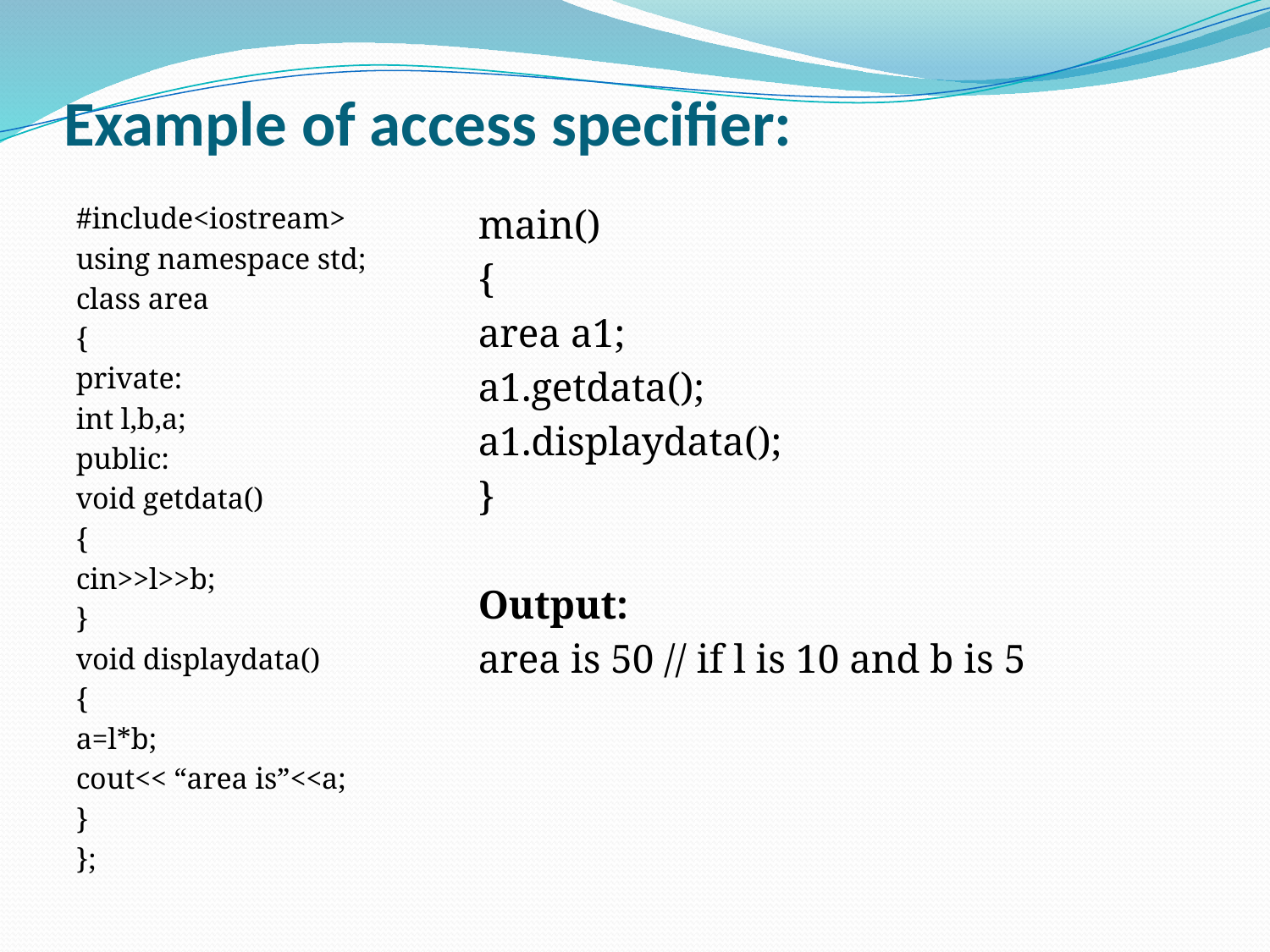

# Example of access specifier:
#include<iostream>
using namespace std;
class area
{
private:
int l,b,a;
public:
void getdata()
{
cin>>l>>b;
}
void displaydata()
{
a=l*b;
cout<< “area is”<<a;
}
};

main()
{
area a1;
a1.getdata();
a1.displaydata();
}

Output:
area is 50 // if l is 10 and b is 5